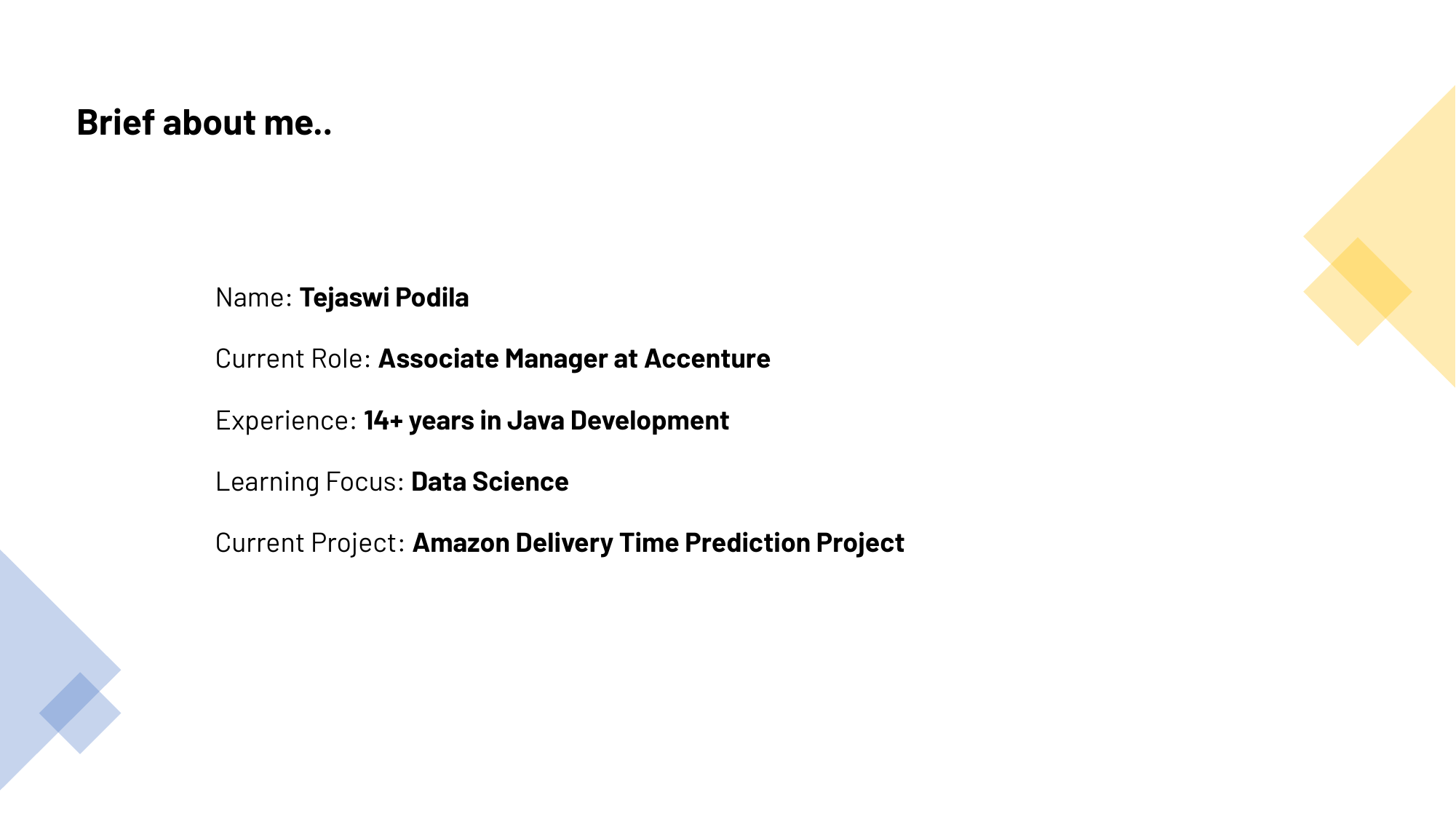

Brief about me..

Name: Tejaswi Podila
Current Role: Associate Manager at Accenture
Experience: 14+ years in Java Development
Learning Focus: Data Science
Current Project: Amazon Delivery Time Prediction Project